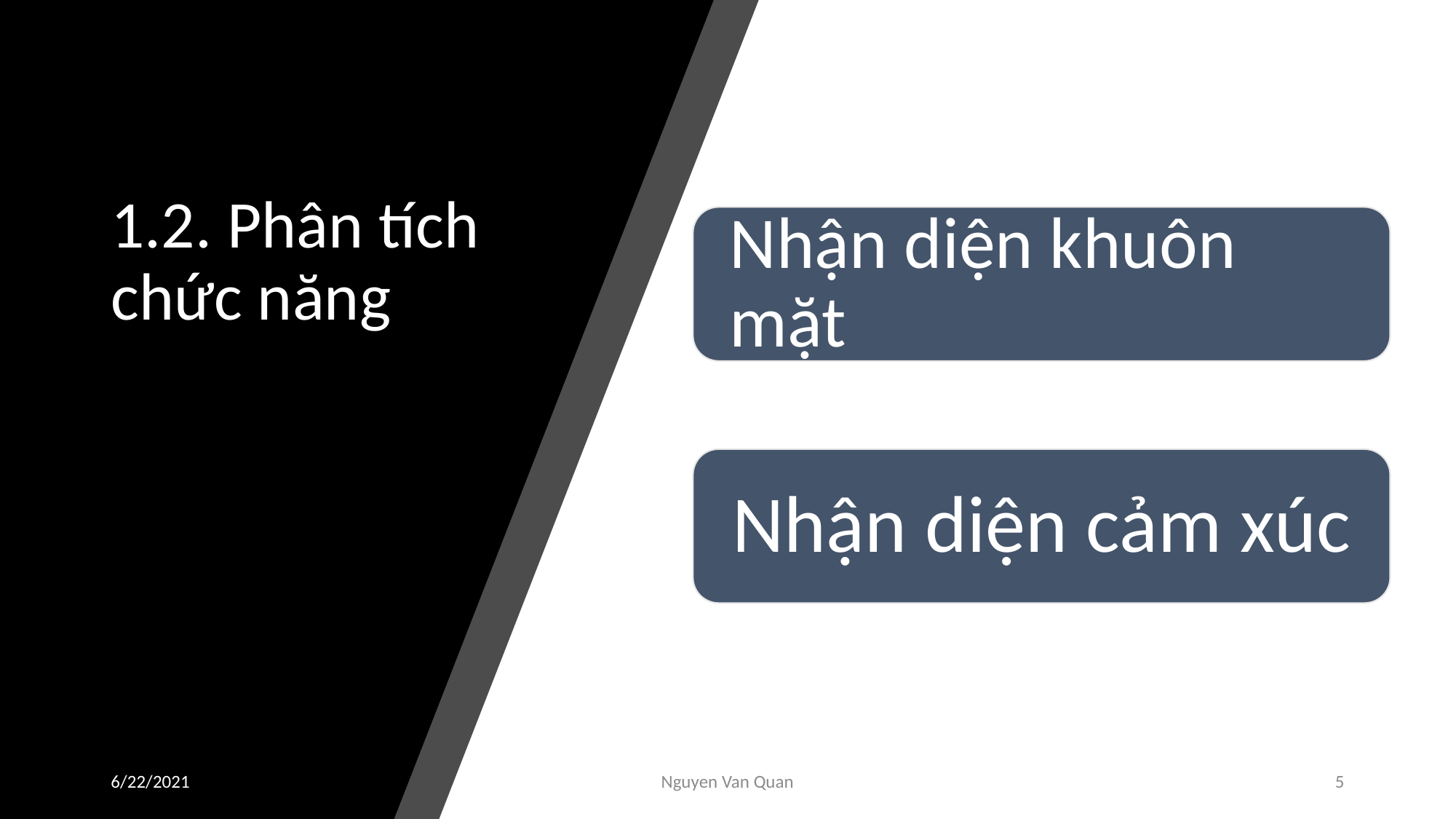

# 1.2. Phân tích chức năng
Nhận diện khuôn mặt
Nhận diện cảm xúc
6/22/2021
Nguyen Van Quan
5